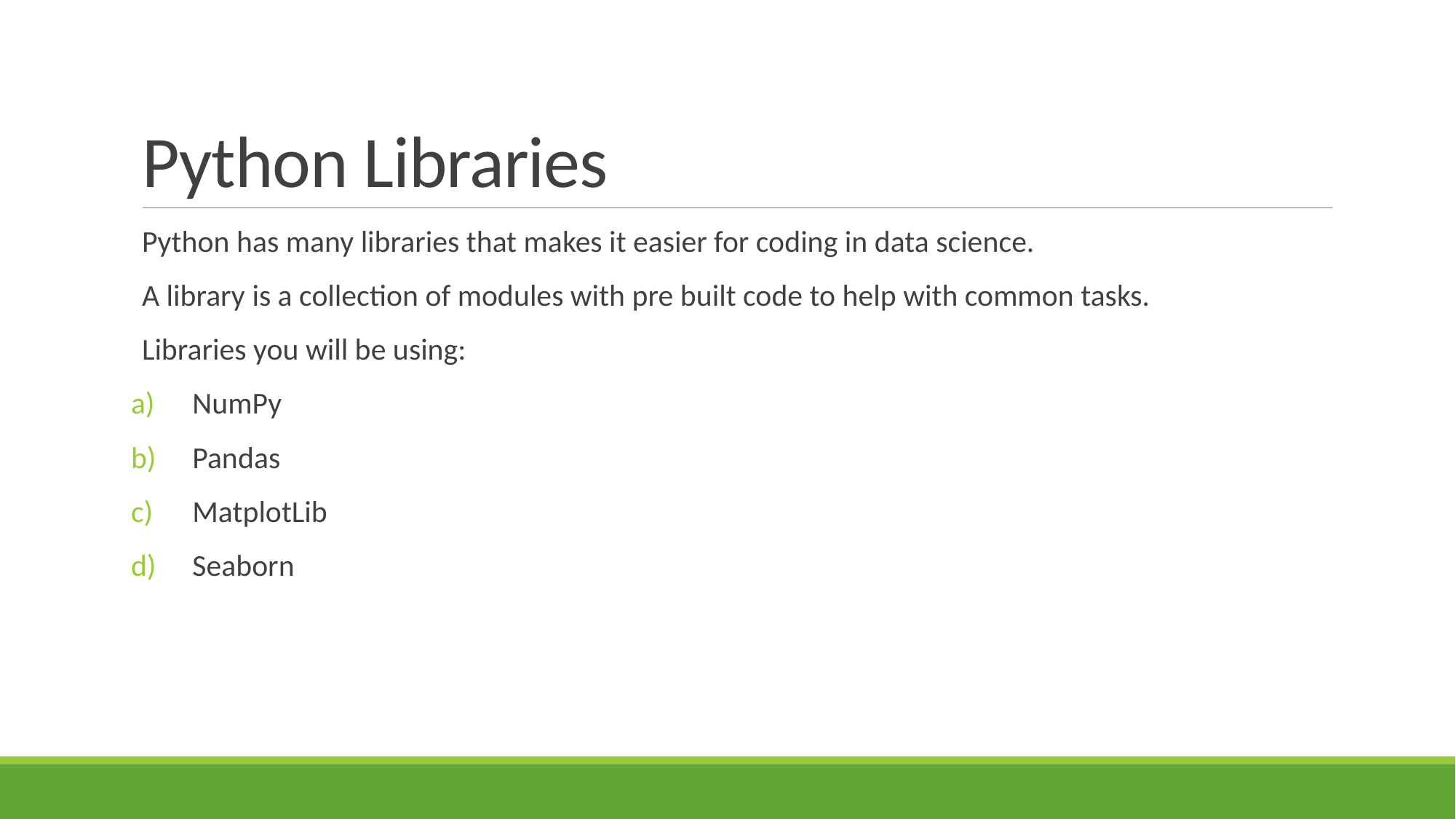

# Python Libraries
Python has many libraries that makes it easier for coding in data science.
A library is a collection of modules with pre built code to help with common tasks.
Libraries you will be using:
NumPy
Pandas
MatplotLib
Seaborn